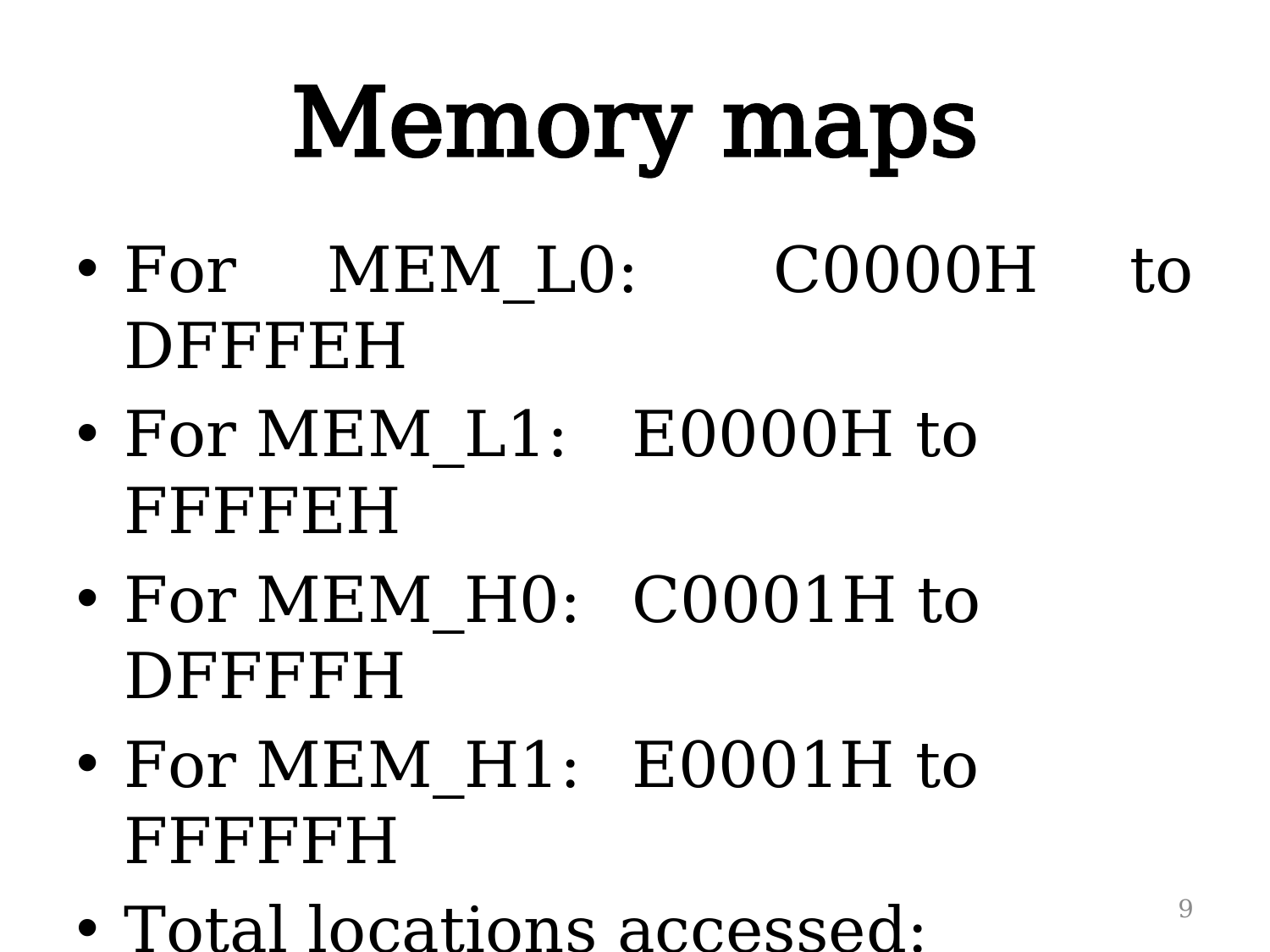

# Memory maps
For MEM_L0: 	C0000H to DFFFEH
For MEM_L1:	E0000H to FFFFEH
For MEM_H0:	C0001H to DFFFFH
For MEM_H1:	E0001H to FFFFFH
Total locations accessed:
		FFFFFH-C0000H = 3FFFFH (256K)
9